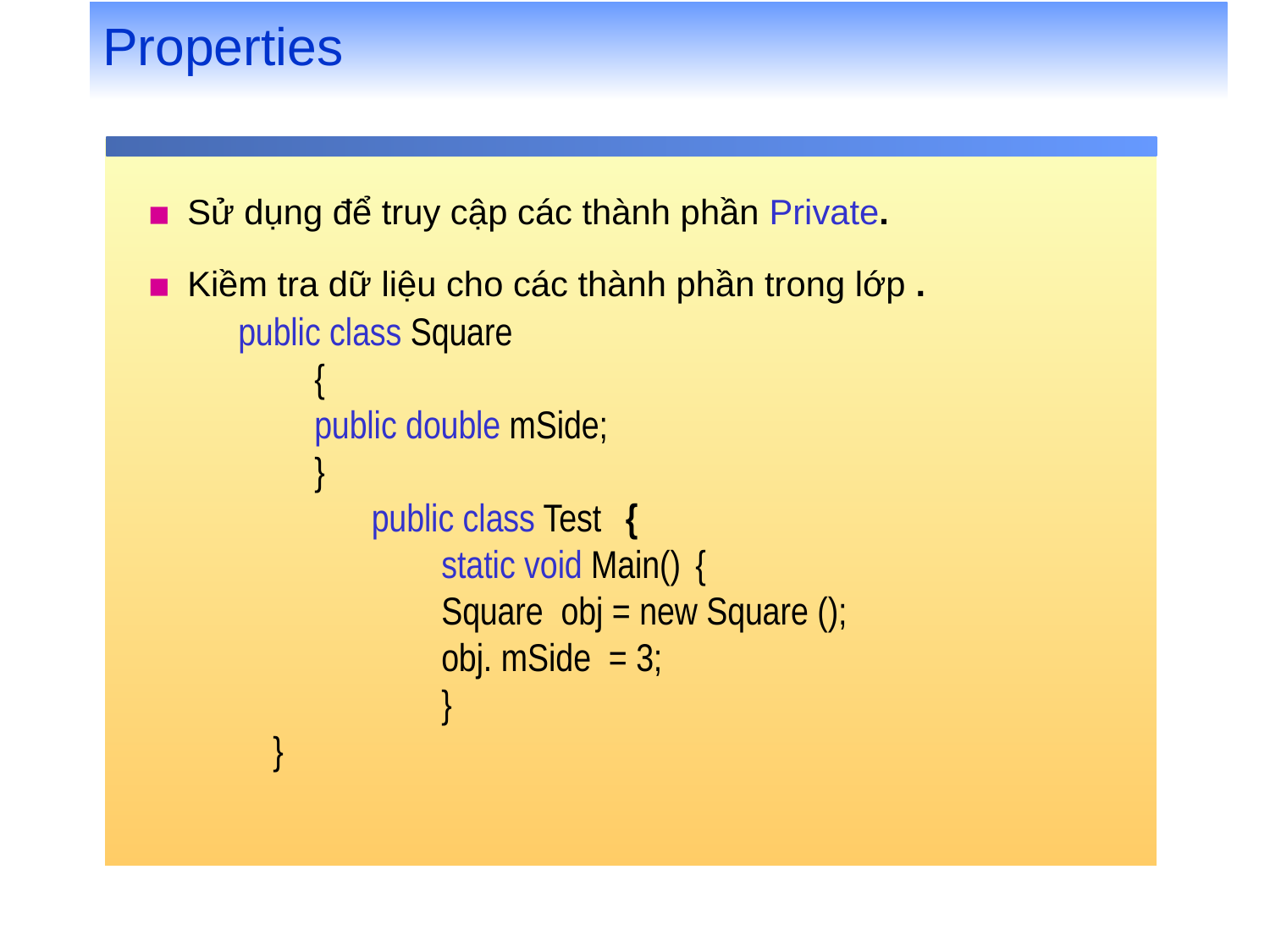

# Properties
Sử dụng để truy cập các thành phần Private.
Kiềm tra dữ liệu cho các thành phần trong lớp .
	        public class Square
     	{
        	public double mSide;
      	}
		public class Test 	{
     		static void Main()	{
 			Square  obj = new Square ();
			obj. mSide  = 3;
     		}
              }